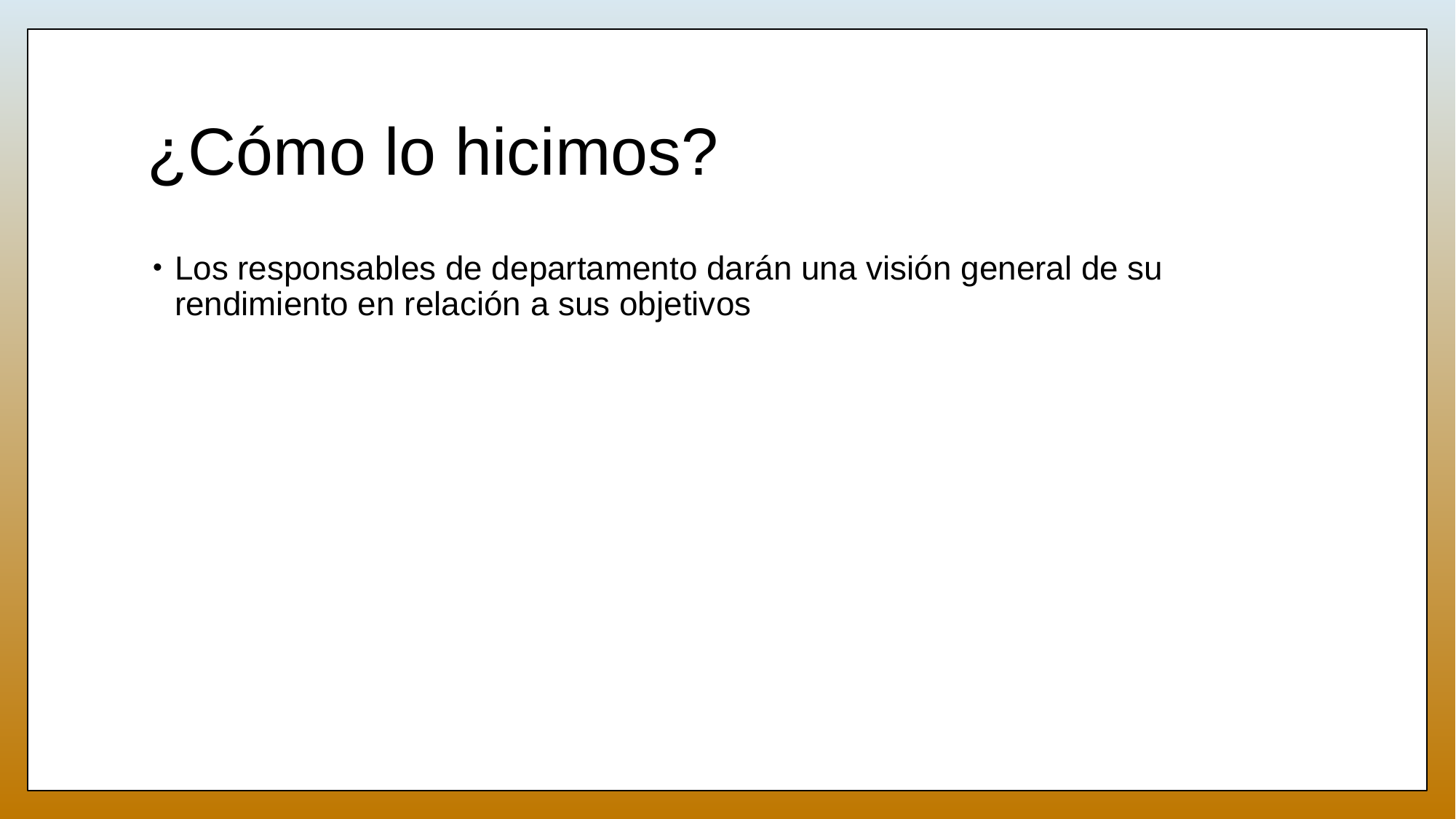

# ¿Cómo lo hicimos?
Los responsables de departamento darán una visión general de su rendimiento en relación a sus objetivos